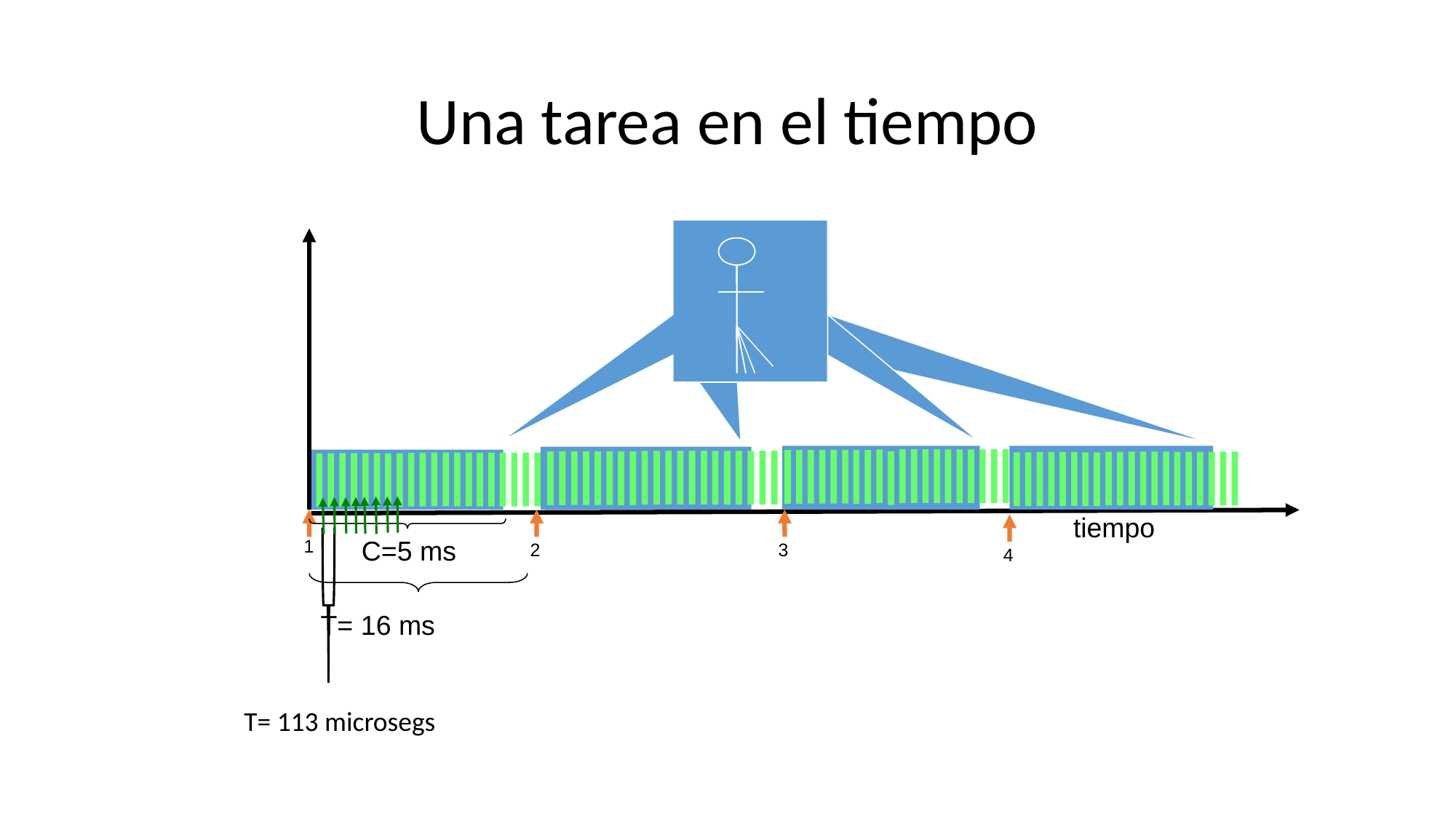

# Una tarea en el tiempo

tiempo

C=5 ms
1
2
3
4

T= 16 ms
T= 113 microsegs